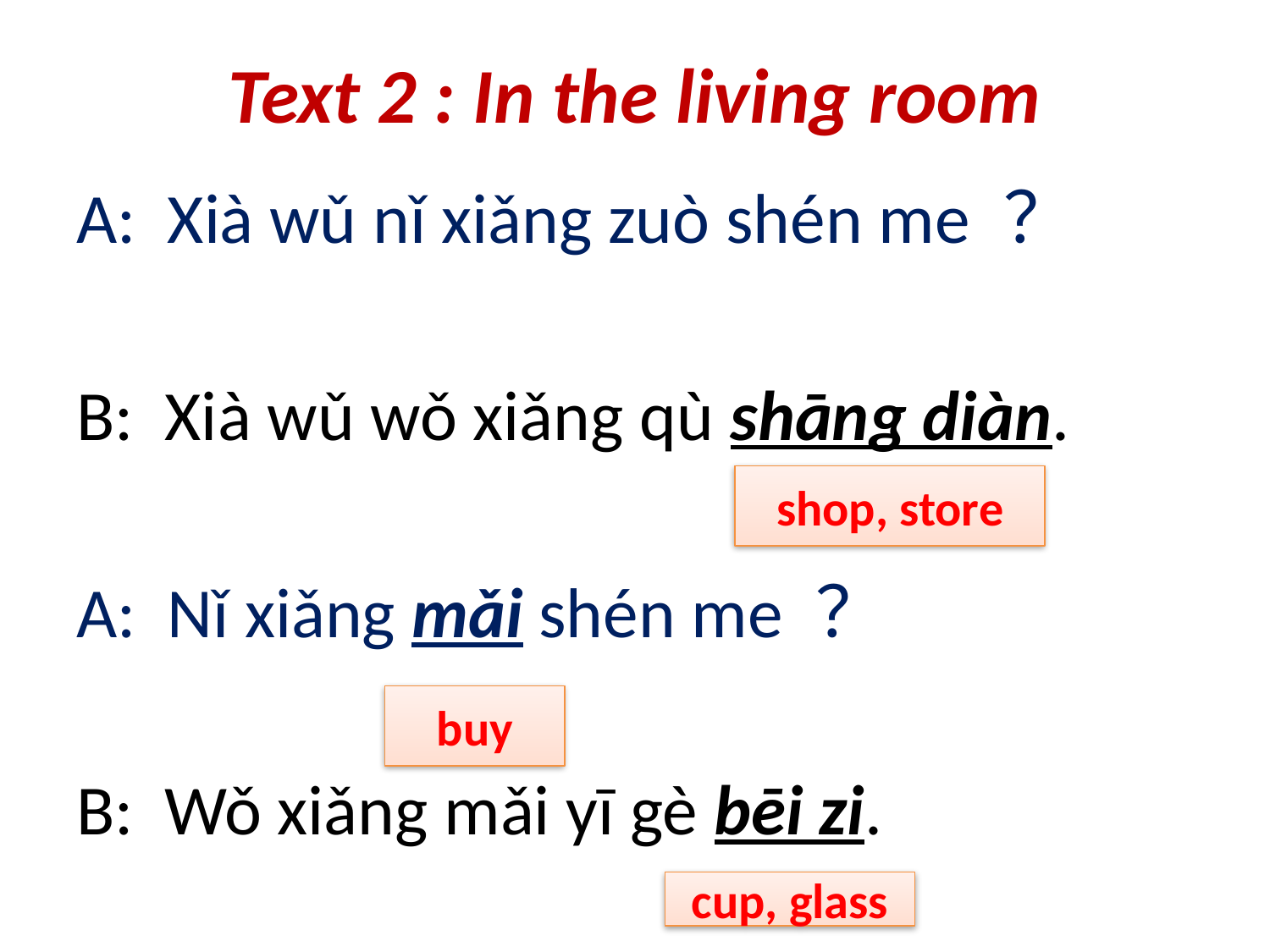

# Text 2 : In the living room
A:  Xià wǔ nǐ xiǎng zuò shén me ？

B:  Xià wǔ wǒ xiǎng qù shāng diàn.

A:  Nǐ xiǎng mǎi shén me ？

B:  Wǒ xiǎng mǎi yī gè bēi zi.
shop, store
buy
cup, glass